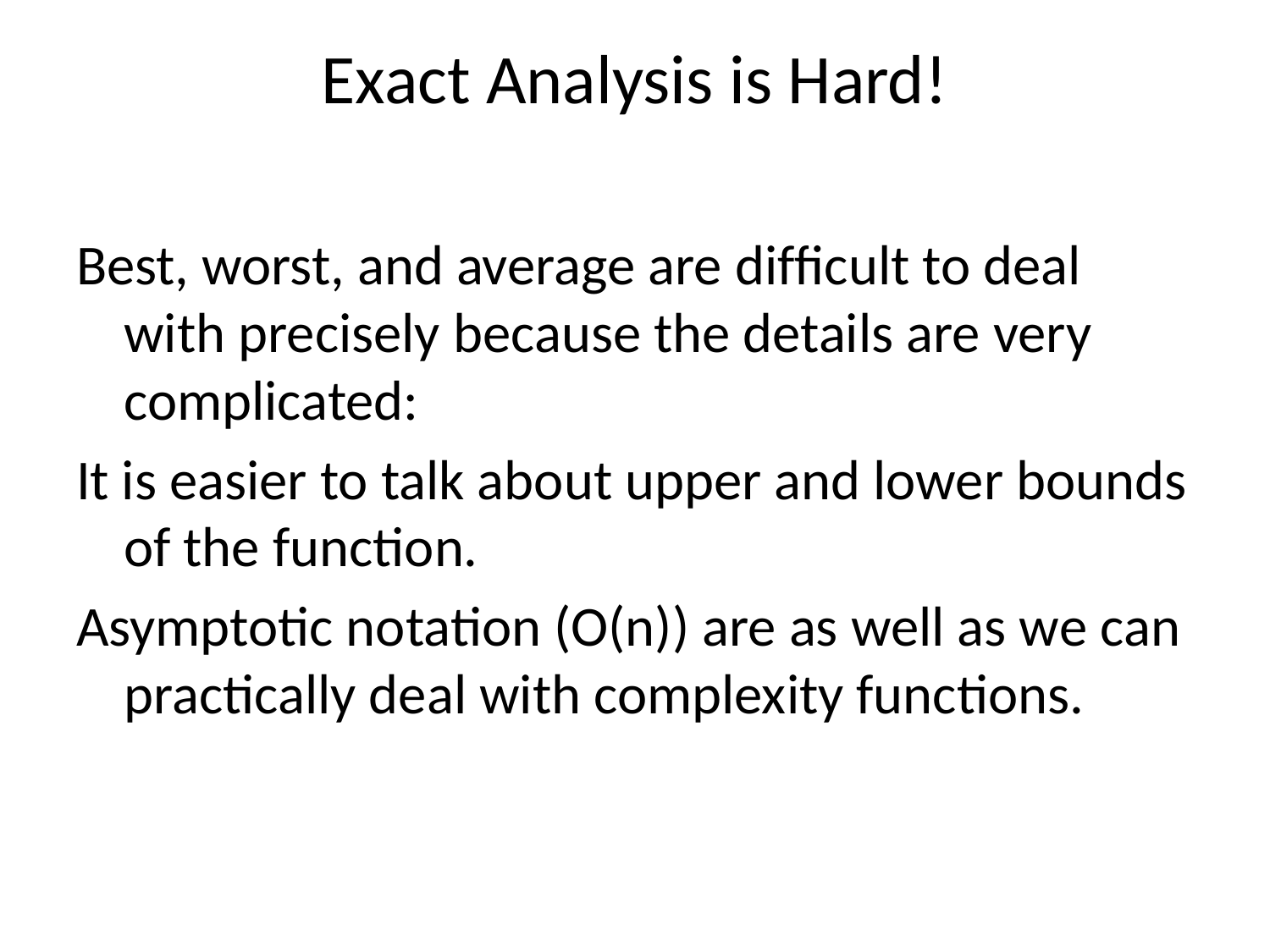

# Exact Analysis is Hard!
Best, worst, and average are difﬁcult to deal with precisely because the details are very complicated:
It is easier to talk about upper and lower bounds of the function.
Asymptotic notation (O(n)) are as well as we can practically deal with complexity functions.